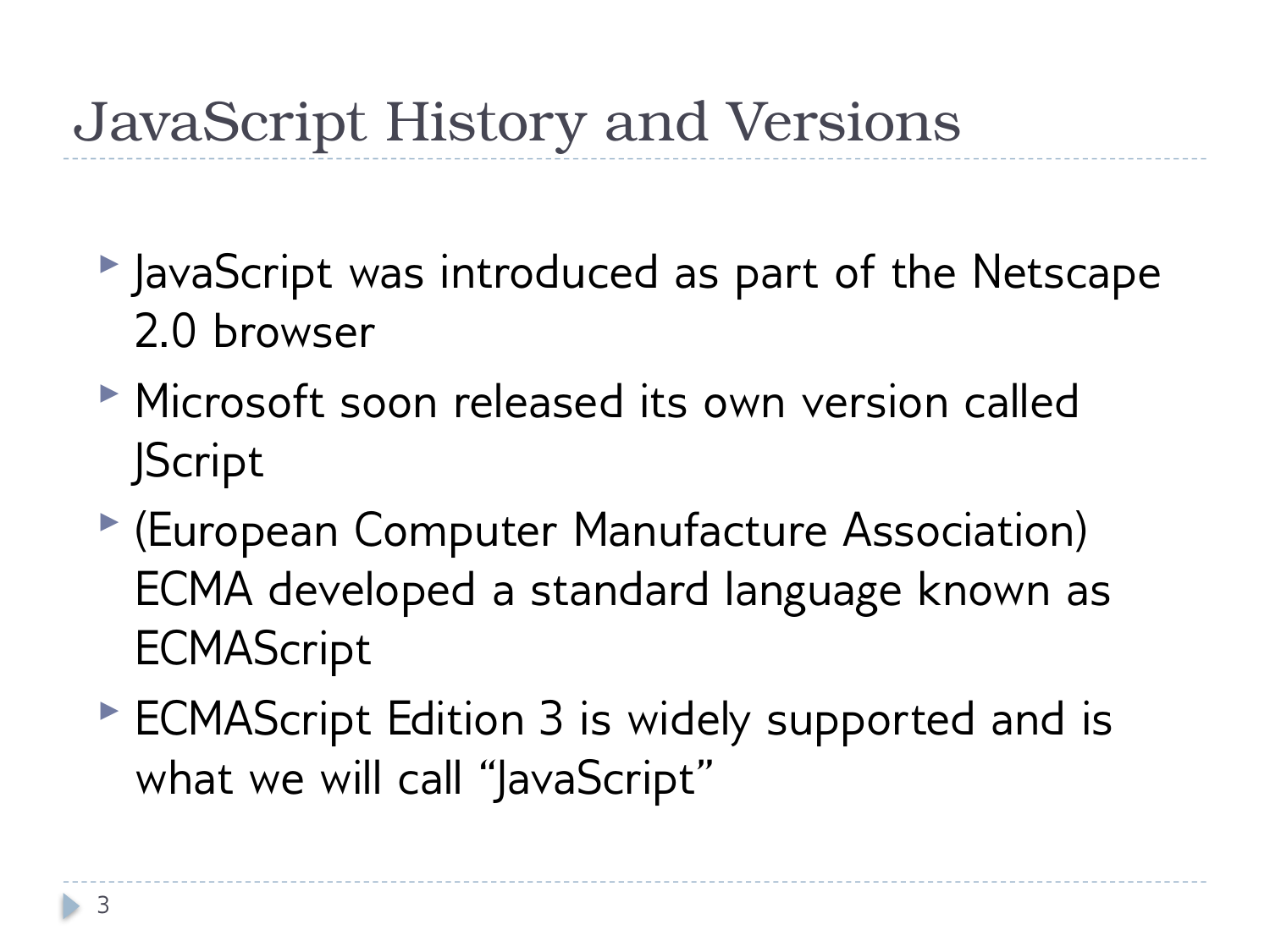

# JavaScript History and Versions
JavaScript was introduced as part of the Netscape 2.0 browser
Microsoft soon released its own version called JScript
(European Computer Manufacture Association) ECMA developed a standard language known as ECMAScript
ECMAScript Edition 3 is widely supported and is what we will call “JavaScript”
3